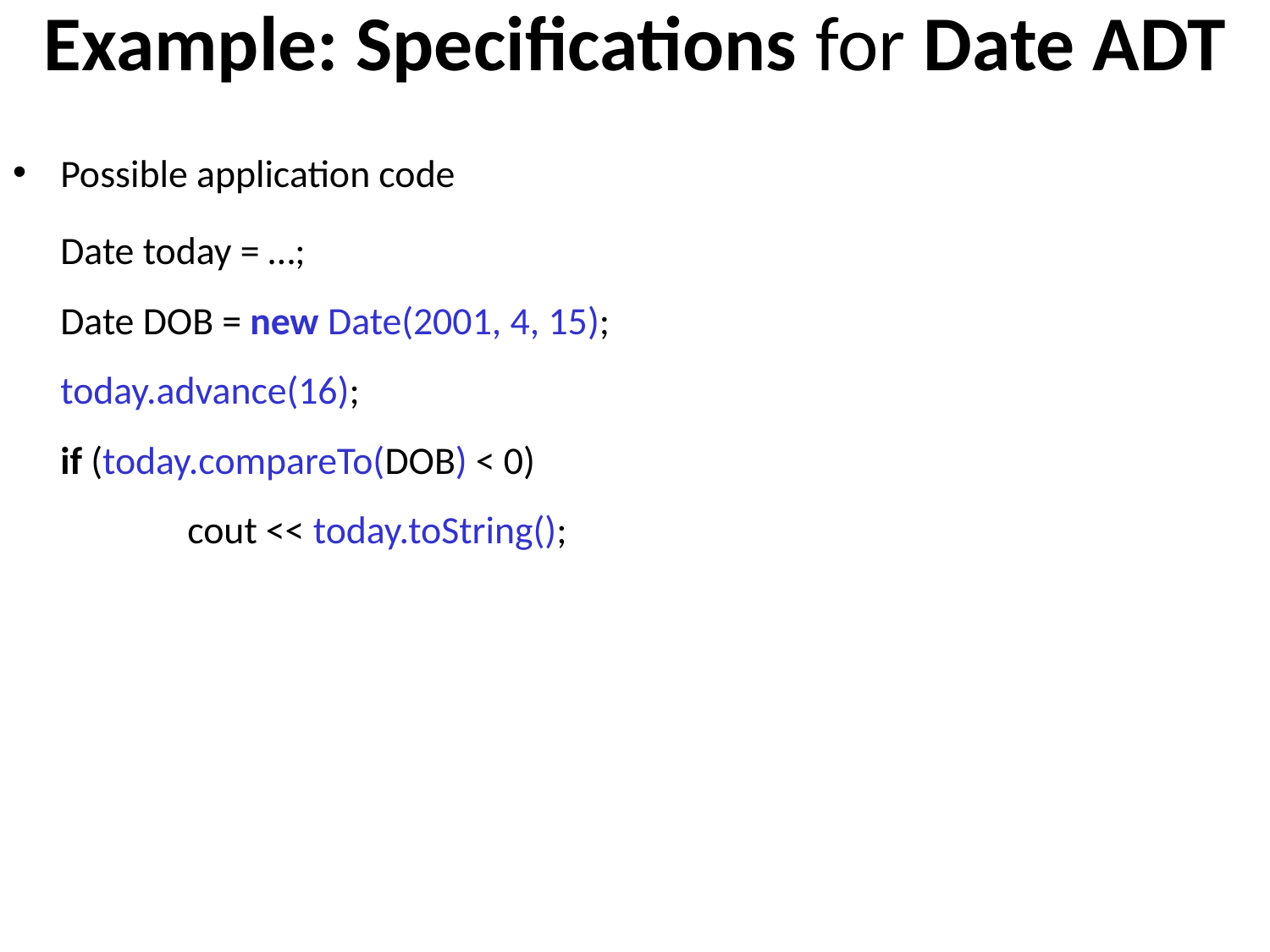

# Example: Specifications for Date ADT
Possible application code
	Date today = …;
Date DOB = new Date(2001, 4, 15);
today.advance(16);
if (today.compareTo(DOB) < 0)
	cout << today.toString();